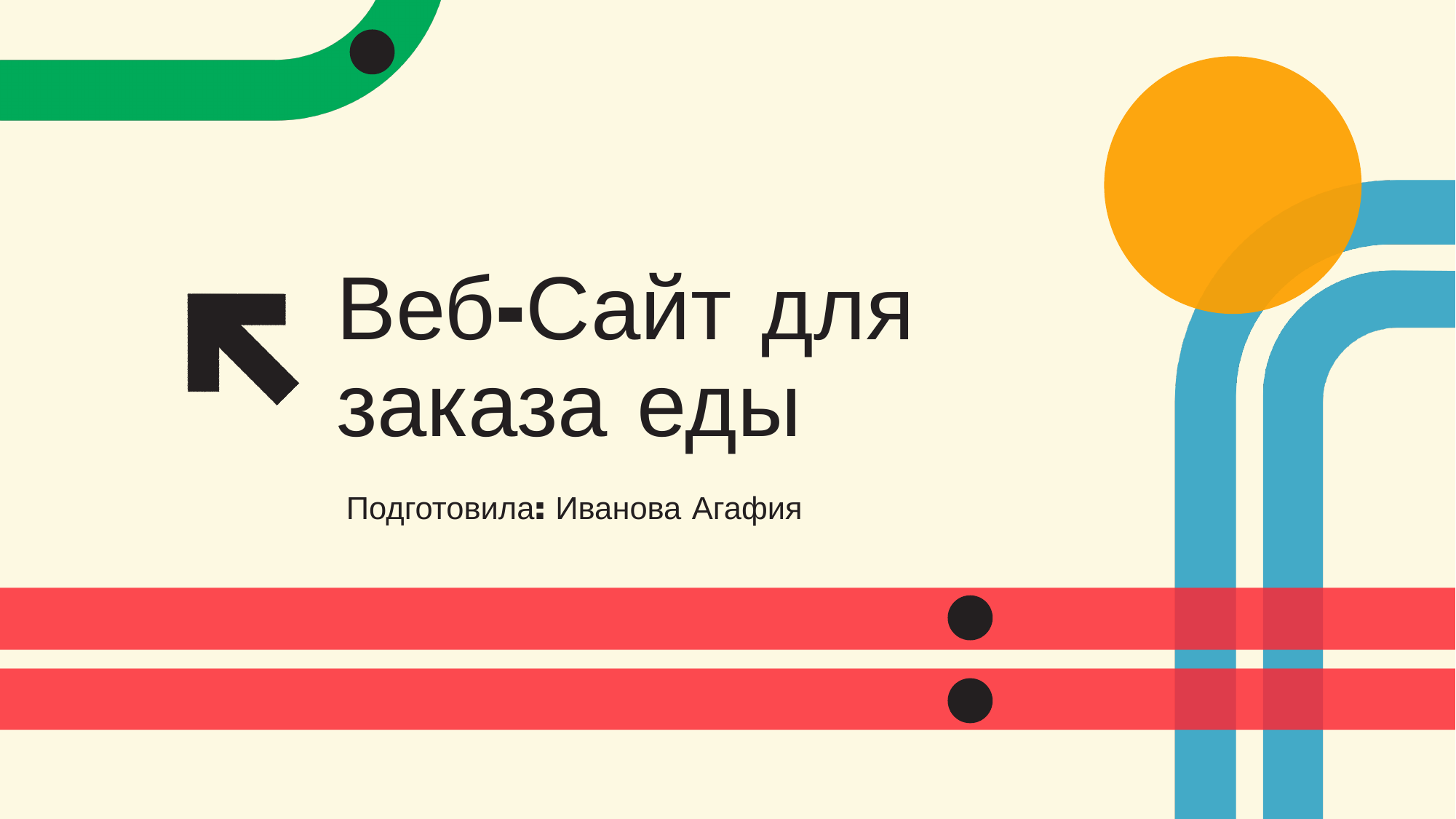

# Веб-Сайт для заказа еды
Подготовила: Иванова Агафия